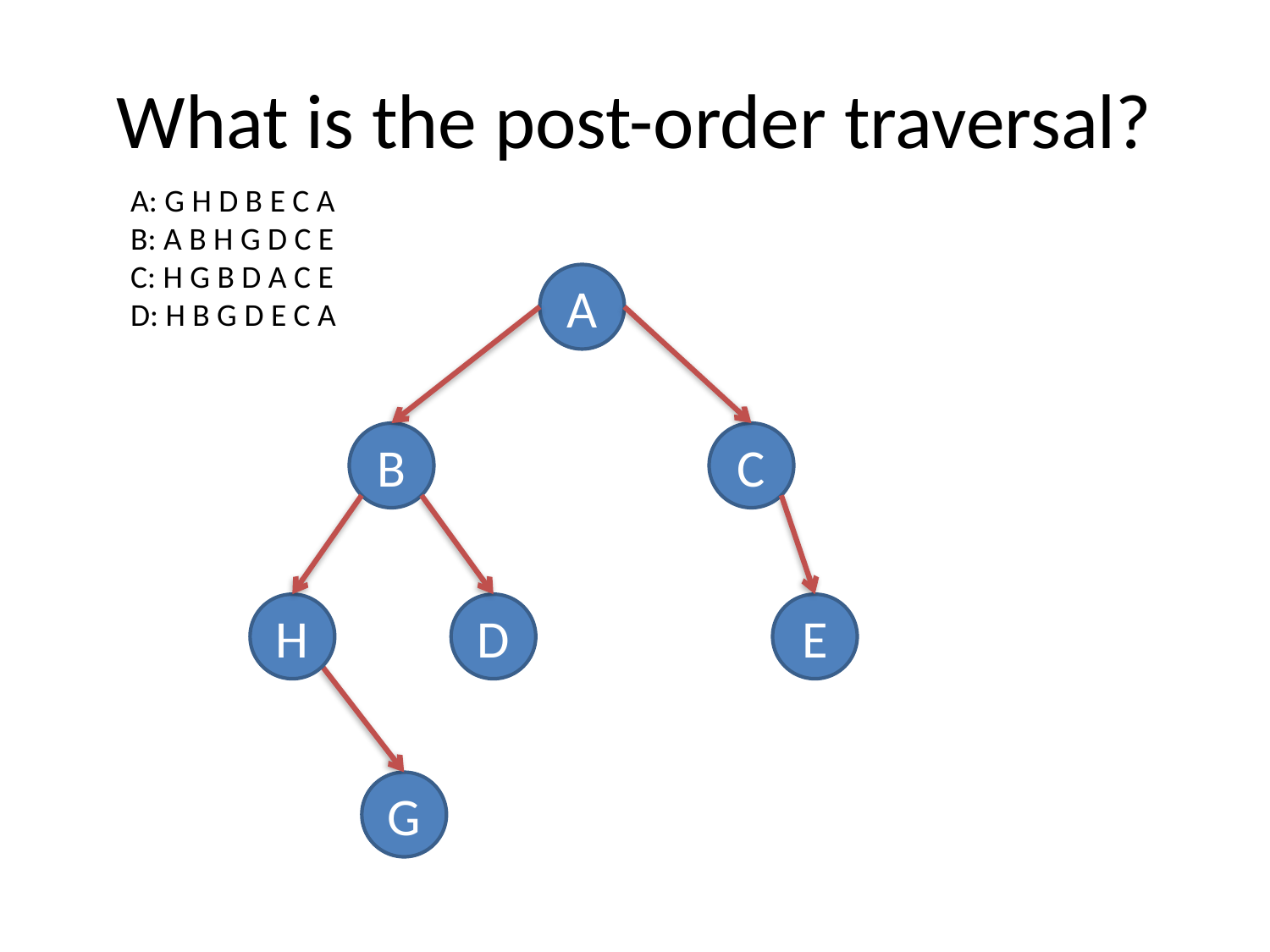

# What is the post-order traversal?
A: G H D B E C A
B: A B H G D C E
C: H G B D A C E
D: H B G D E C A

A
B
C
H
D
E
G